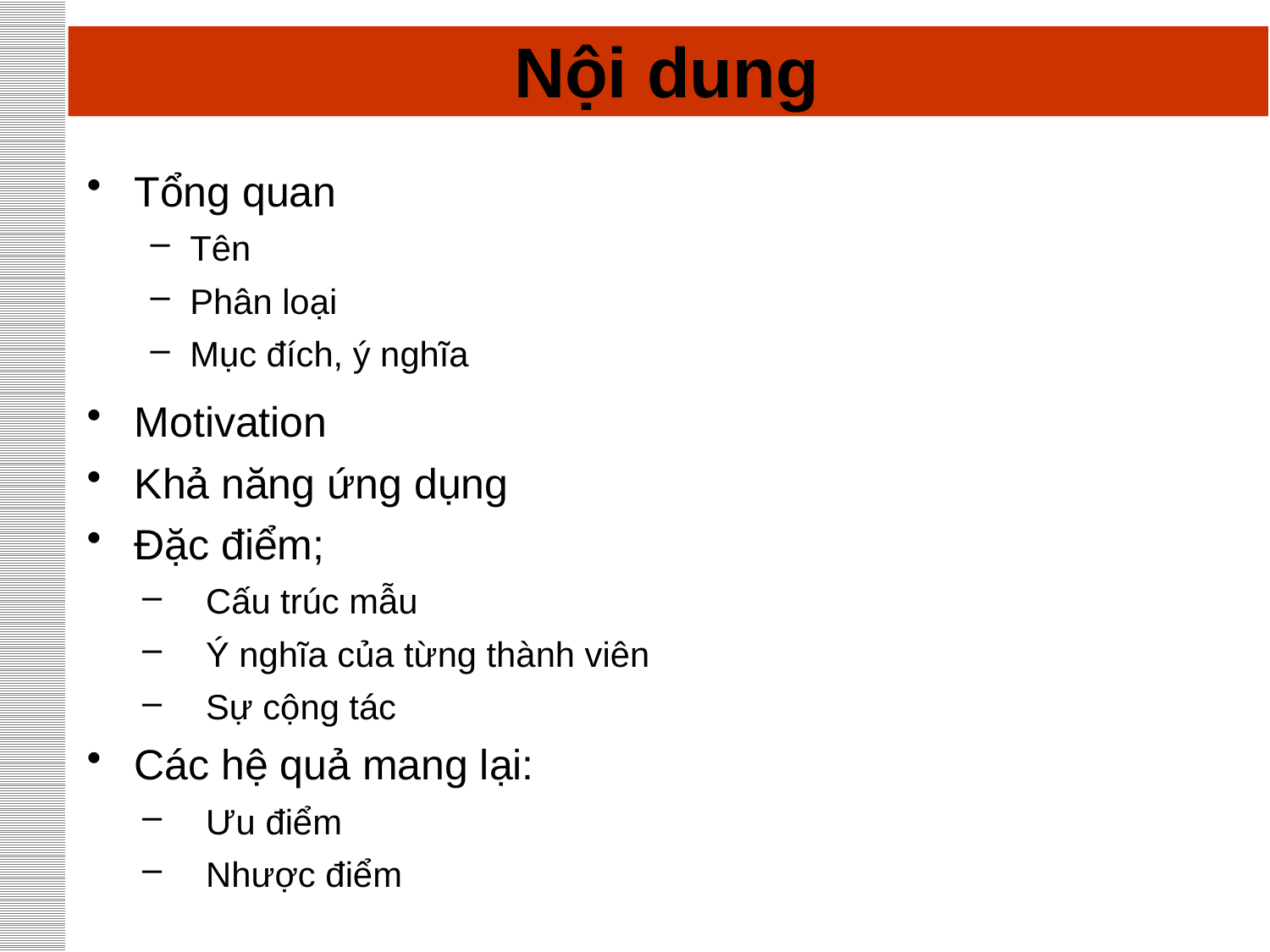

# Nội dung
Tổng quan
Tên
Phân loại
Mục đích, ý nghĩa
Motivation
Khả năng ứng dụng
Đặc điểm;
Cấu trúc mẫu
Ý nghĩa của từng thành viên
Sự cộng tác
Các hệ quả mang lại:
Ưu điểm
Nhược điểm